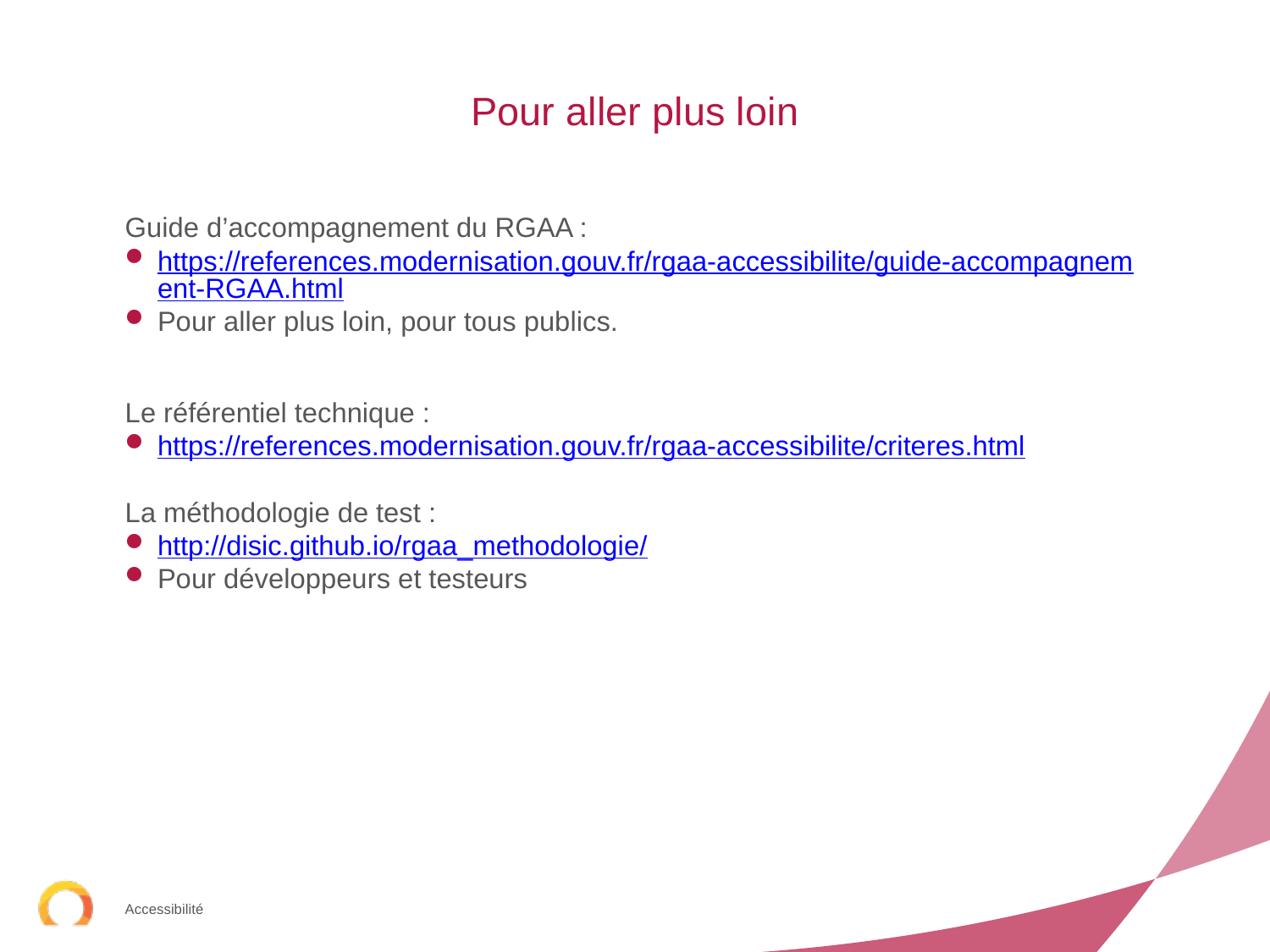

# Pour aller plus loin

Guide d’accompagnement du RGAA :
https://references.modernisation.gouv.fr/rgaa-accessibilite/guide-accompagnement-RGAA.html
Pour aller plus loin, pour tous publics.

Le référentiel technique :
https://references.modernisation.gouv.fr/rgaa-accessibilite/criteres.html

La méthodologie de test :
http://disic.github.io/rgaa_methodologie/
Pour développeurs et testeurs

Accessibilité
17/09/2019